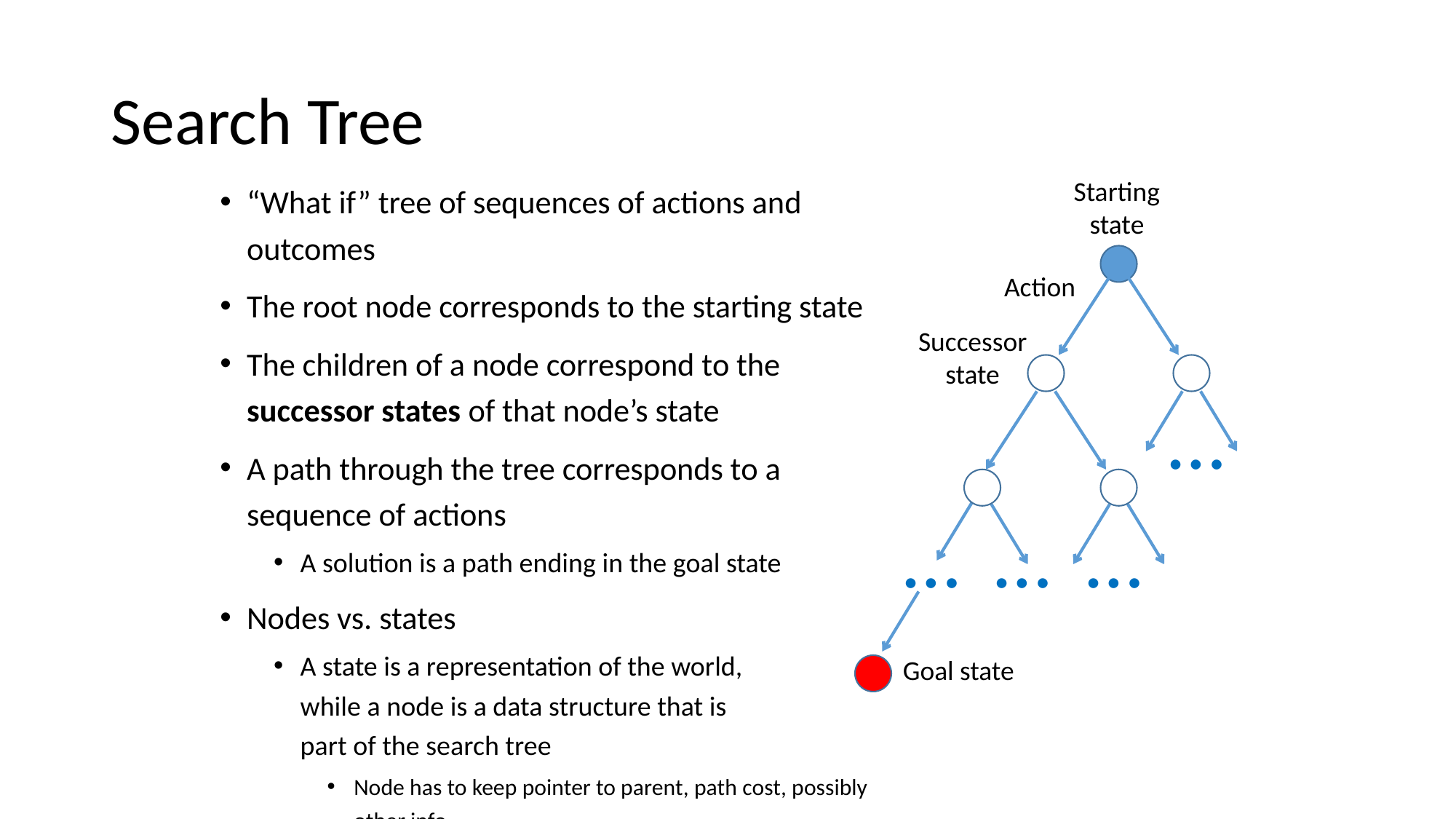

# Search Tree
“What if” tree of sequences of actions and outcomes
The root node corresponds to the starting state
The children of a node correspond to the successor states of that node’s state
A path through the tree corresponds to a sequence of actions
A solution is a path ending in the goal state
Nodes vs. states
A state is a representation of the world,
while a node is a data structure that is
part of the search tree
Node has to keep pointer to parent, path cost, possibly other info
Starting state

Action
Successor state

…

…
…
…
Goal state